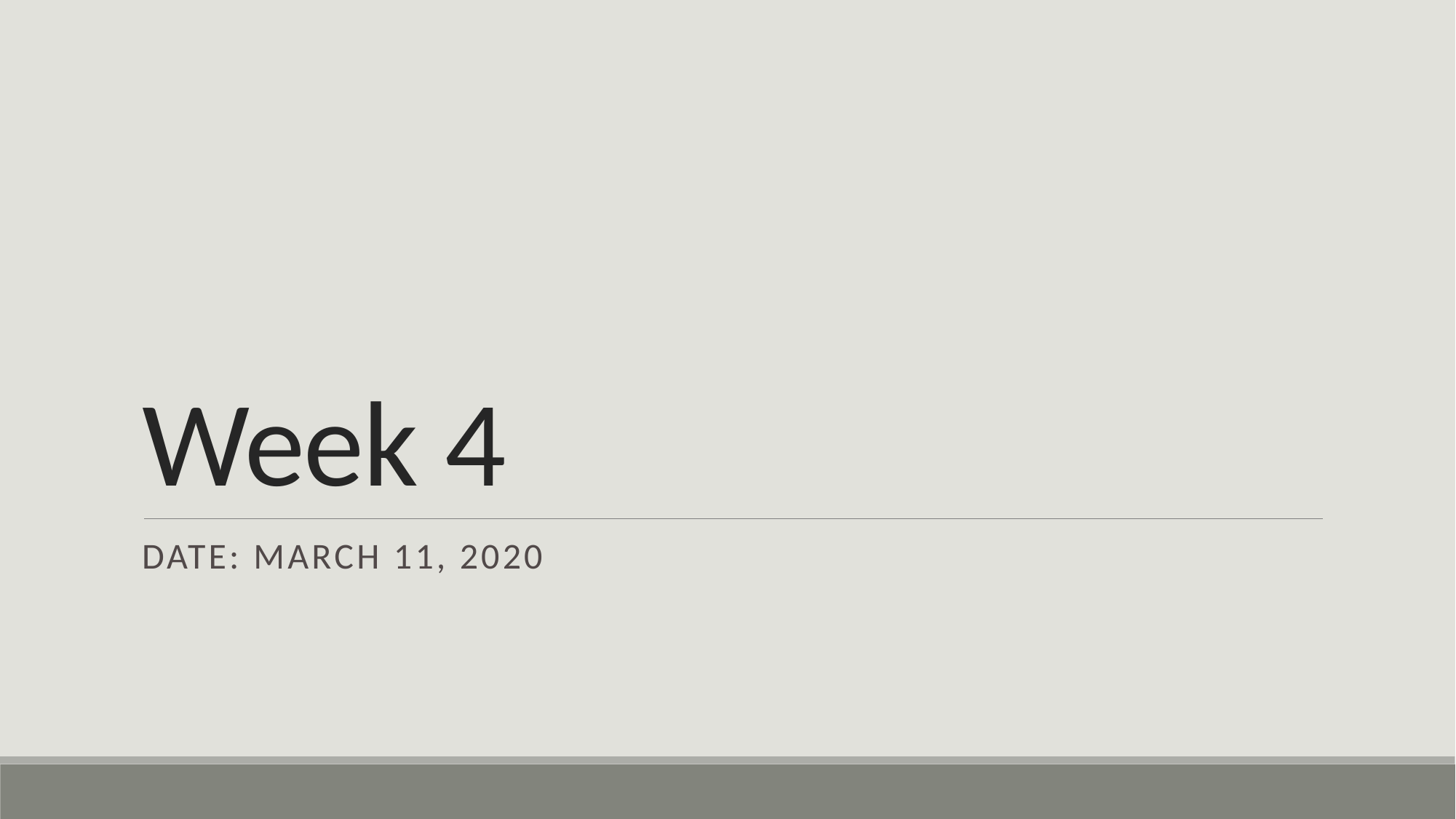

# Week 4
Date: March 11, 2020